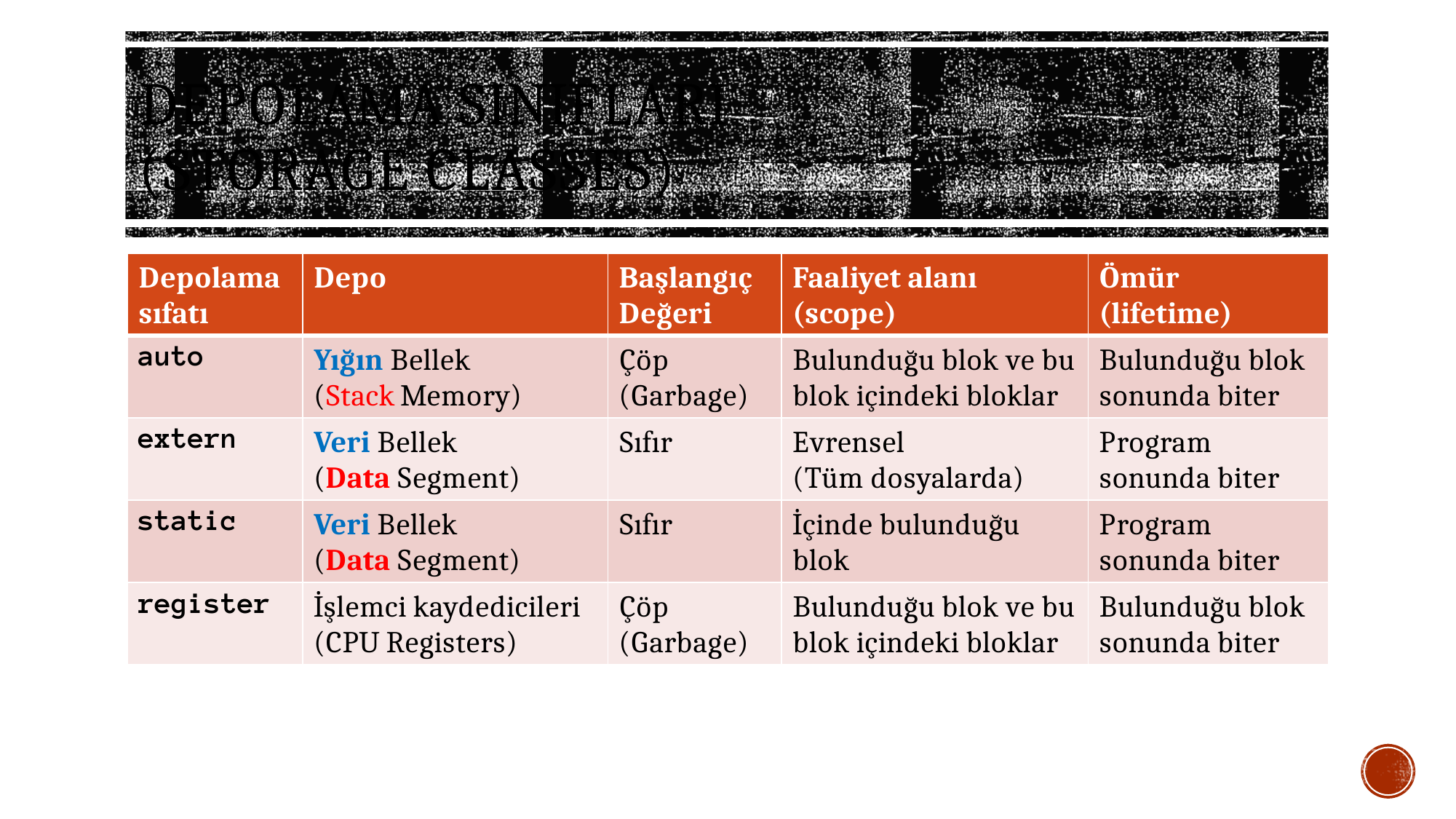

# Depolama sınıfları (storage classes)
| Depolama sıfatı | Depo | Başlangıç Değeri | Faaliyet alanı (scope) | Ömür (lifetime) |
| --- | --- | --- | --- | --- |
| auto | Yığın Bellek (Stack Memory) | Çöp (Garbage) | Bulunduğu blok ve bu blok içindeki bloklar | Bulunduğu blok sonunda biter |
| extern | Veri Bellek (Data Segment) | Sıfır | Evrensel (Tüm dosyalarda) | Program sonunda biter |
| static | Veri Bellek (Data Segment) | Sıfır | İçinde bulunduğu blok | Program sonunda biter |
| register | İşlemci kaydedicileri (CPU Registers) | Çöp (Garbage) | Bulunduğu blok ve bu blok içindeki bloklar | Bulunduğu blok sonunda biter |